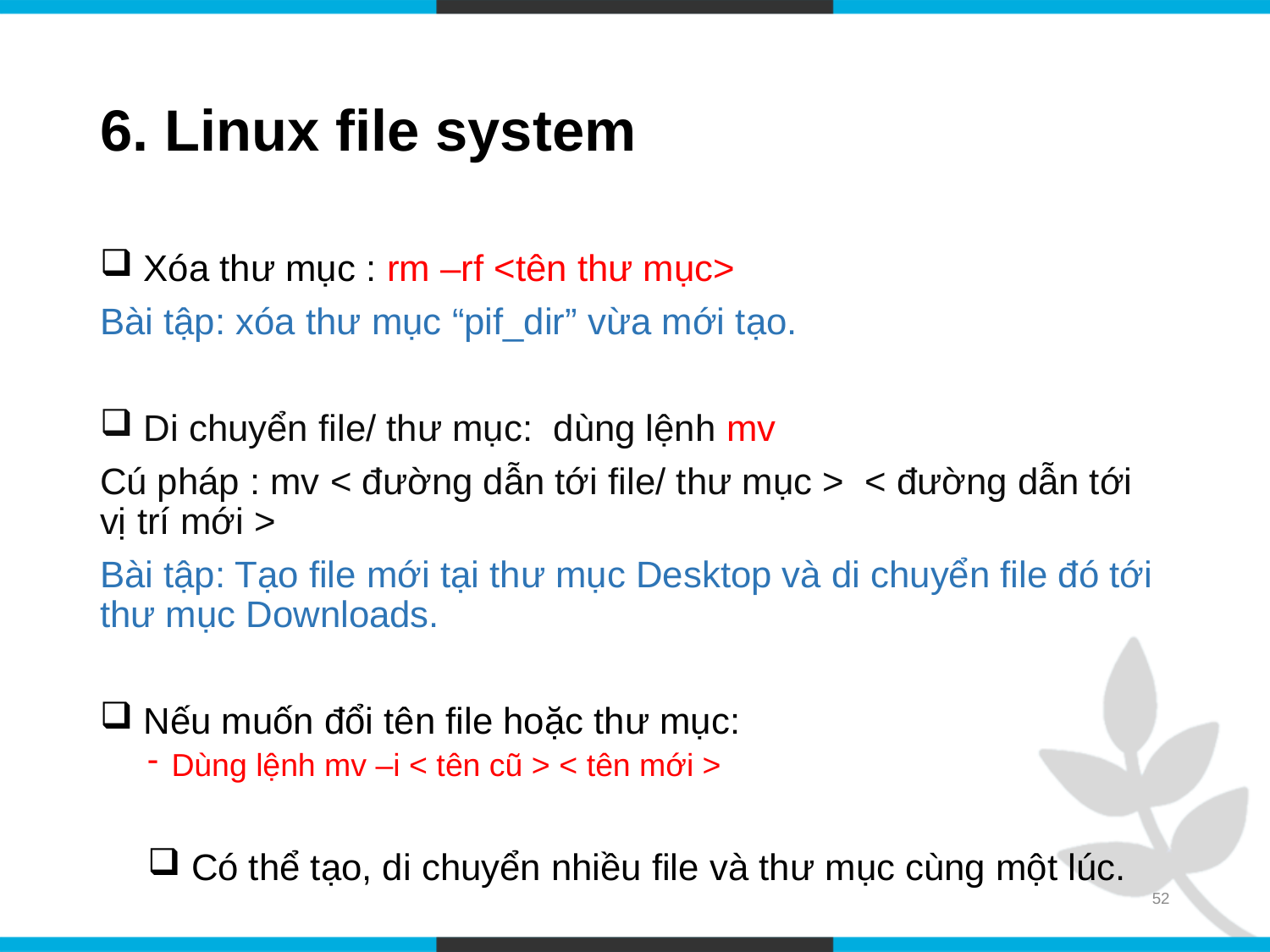

# 6. Linux file system
 Xóa thư mục : rm –rf <tên thư mục>
Bài tập: xóa thư mục “pif_dir” vừa mới tạo.

 Di chuyển file/ thư mục:  dùng lệnh mv
Cú pháp : mv < đường dẫn tới file/ thư mục >  < đường dẫn tới vị trí mới >
Bài tập: Tạo file mới tại thư mục Desktop và di chuyển file đó tới thư mục Downloads.

 Nếu muốn đổi tên file hoặc thư mục:
Dùng lệnh mv –i < tên cũ > < tên mới >

 Có thể tạo, di chuyển nhiều file và thư mục cùng một lúc.
52